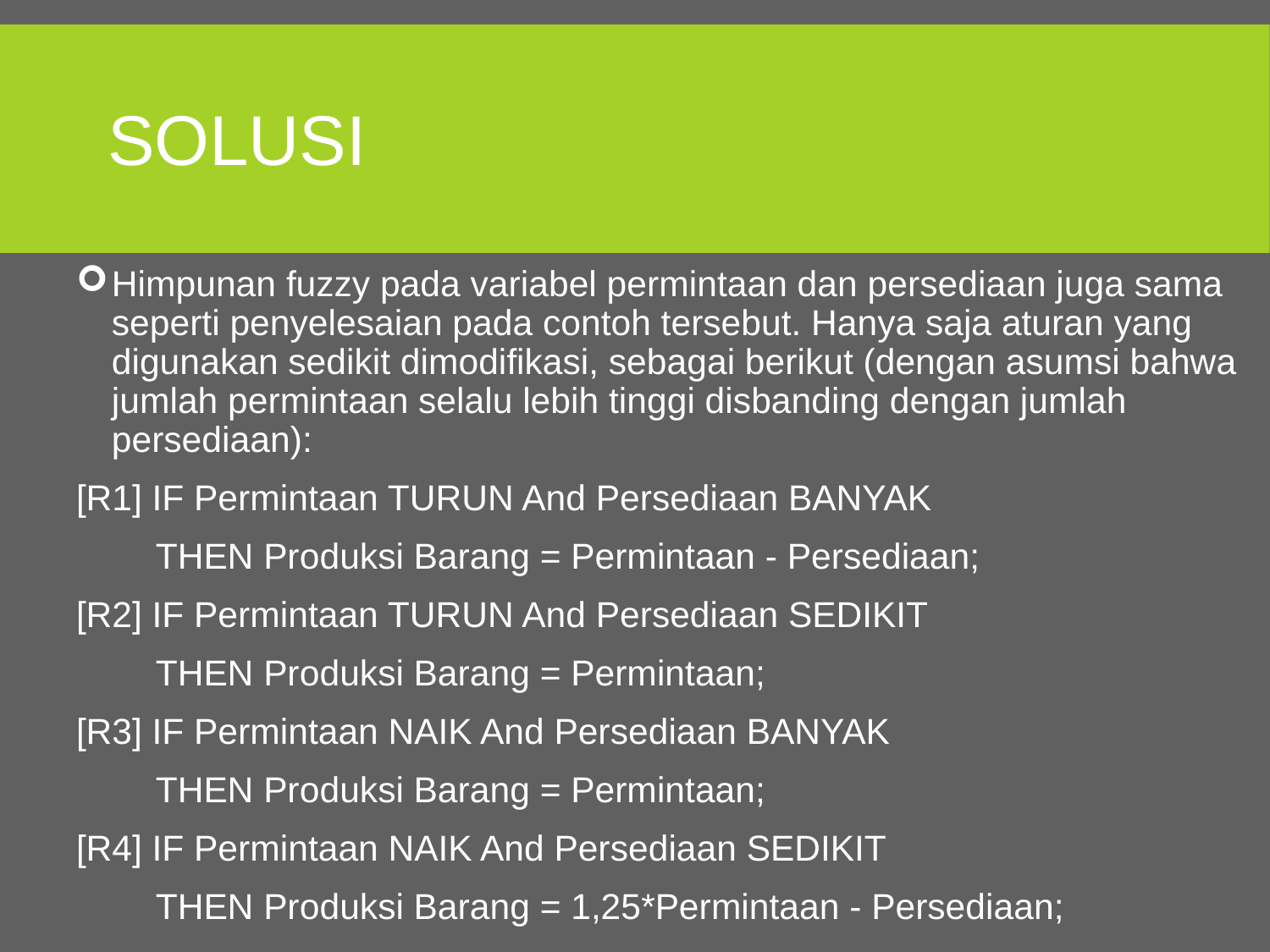

# SOLUSI
Himpunan fuzzy pada variabel permintaan dan persediaan juga sama seperti penyelesaian pada contoh tersebut. Hanya saja aturan yang digunakan sedikit dimodifikasi, sebagai berikut (dengan asumsi bahwa jumlah permintaan selalu lebih tinggi disbanding dengan jumlah persediaan):
[R1] IF Permintaan TURUN And Persediaan BANYAK
        THEN Produksi Barang = Permintaan - Persediaan;
[R2] IF Permintaan TURUN And Persediaan SEDIKIT
        THEN Produksi Barang = Permintaan;
[R3] IF Permintaan NAIK And Persediaan BANYAK
        THEN Produksi Barang = Permintaan;
[R4] IF Permintaan NAIK And Persediaan SEDIKIT
        THEN Produksi Barang = 1,25*Permintaan - Persediaan;